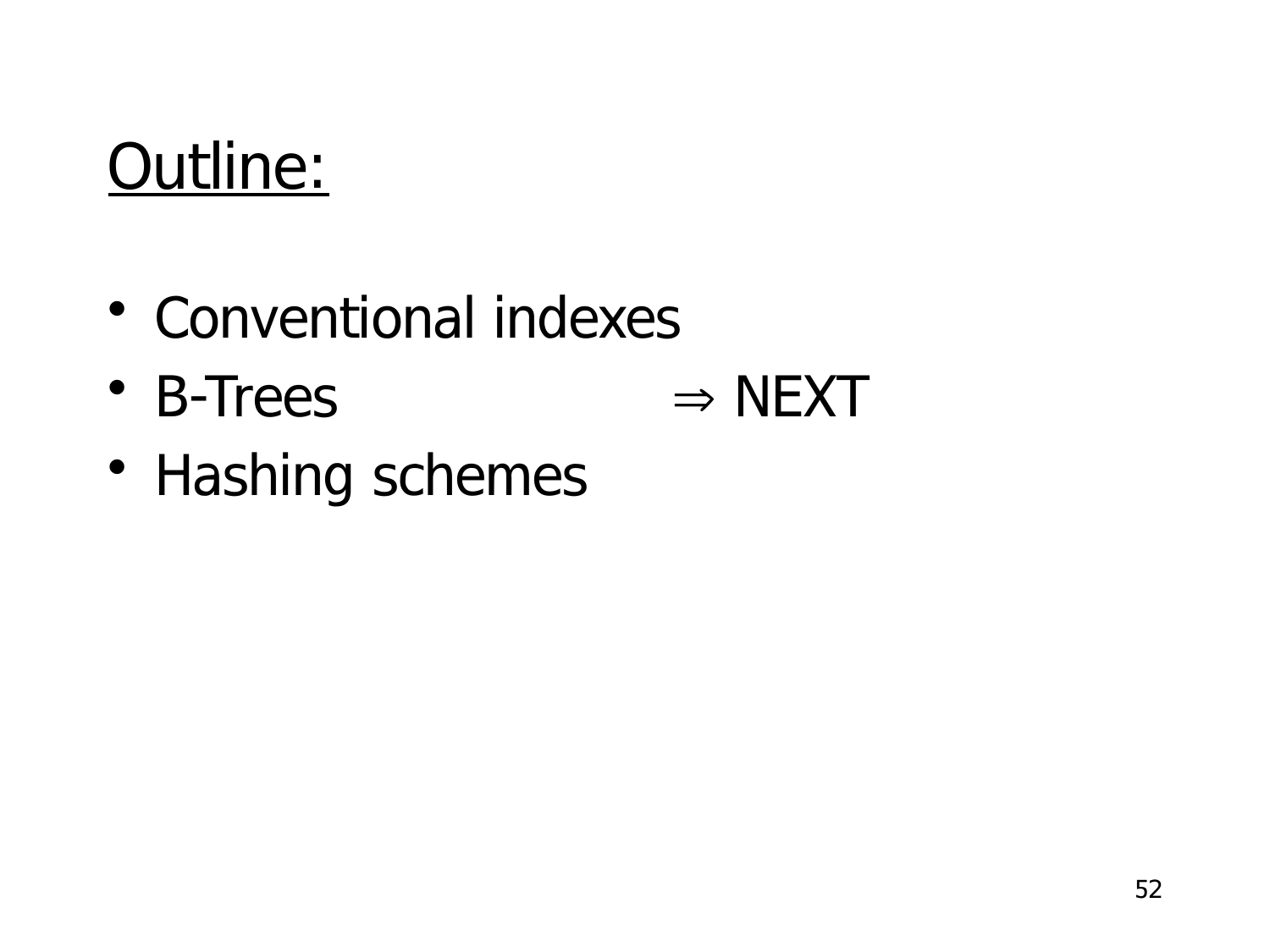

# Outline:
Conventional indexes
B-Trees                   ⇒ NEXT
Hashing schemes
52